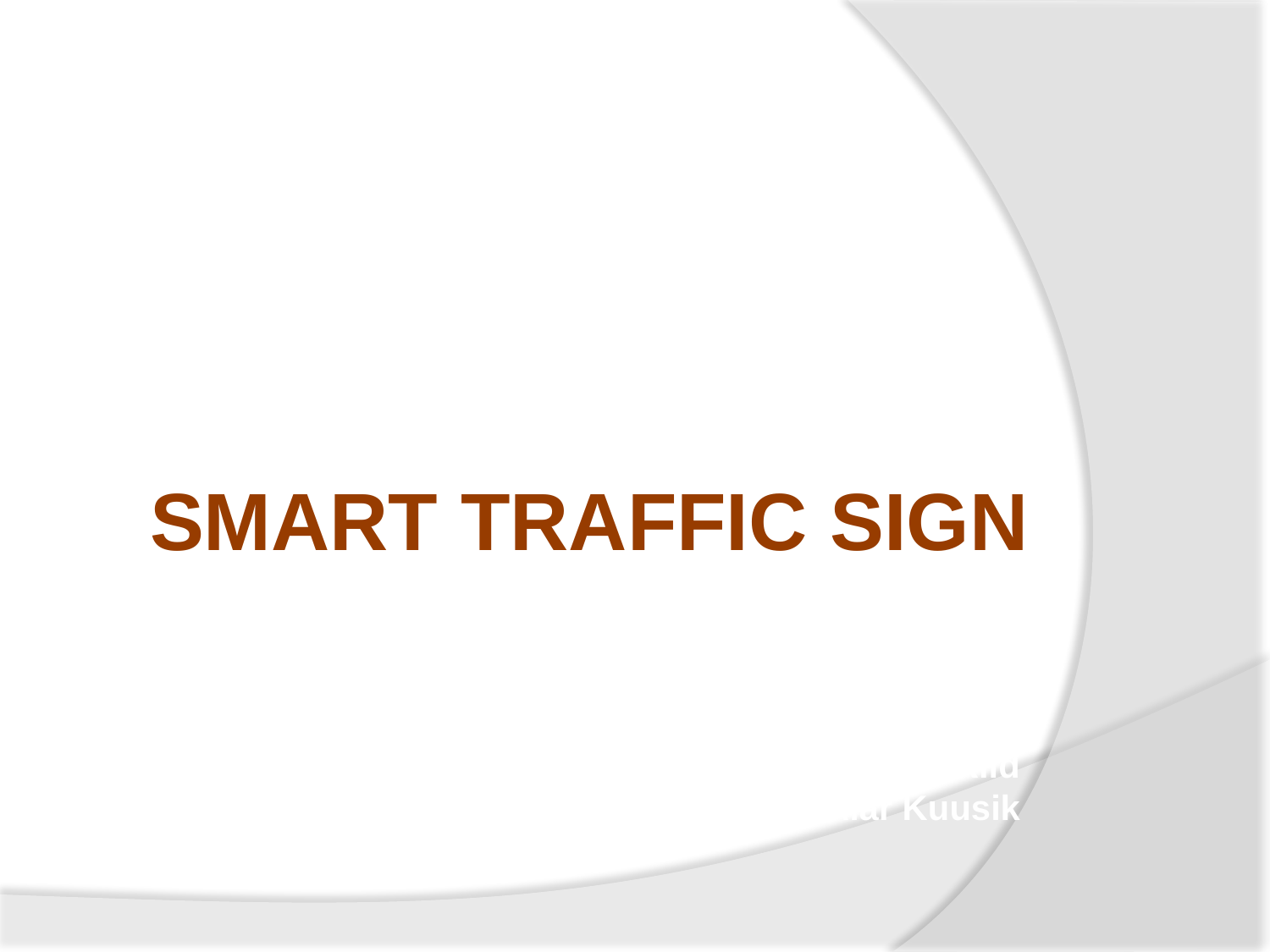

Thomas Johann Seebeck Department Of Electronics
Tallinn University of Technology, Estonia

Smart Infrastructure
Smart traffic sign
Harish Kumar Singh
MSc in Communicative Electronics (2017-19)

Project Supervisor - Senior Research Scientist Mr.Andri Riid
Internship Supervisor - Dr. Alar Kuusik